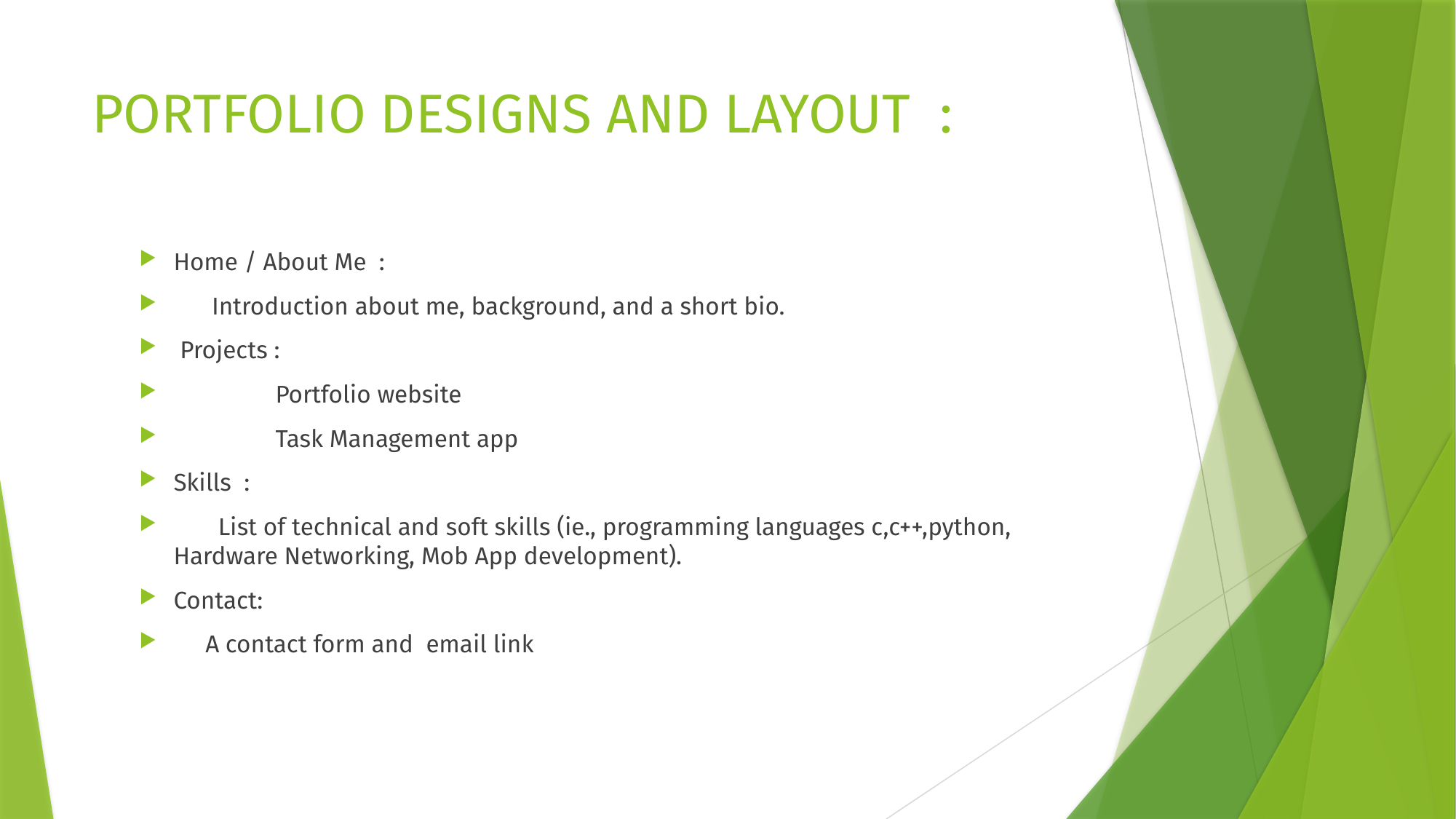

# PORTFOLIO DESIGNS AND LAYOUT  :

Home / About Me  :
      Introduction about me, background, and a short bio.
 Projects :
                Portfolio website
                Task Management app
Skills  :
       List of technical and soft skills (ie., programming languages c,c++,python, Hardware Networking, Mob App development).
Contact:
     A contact form and  email link